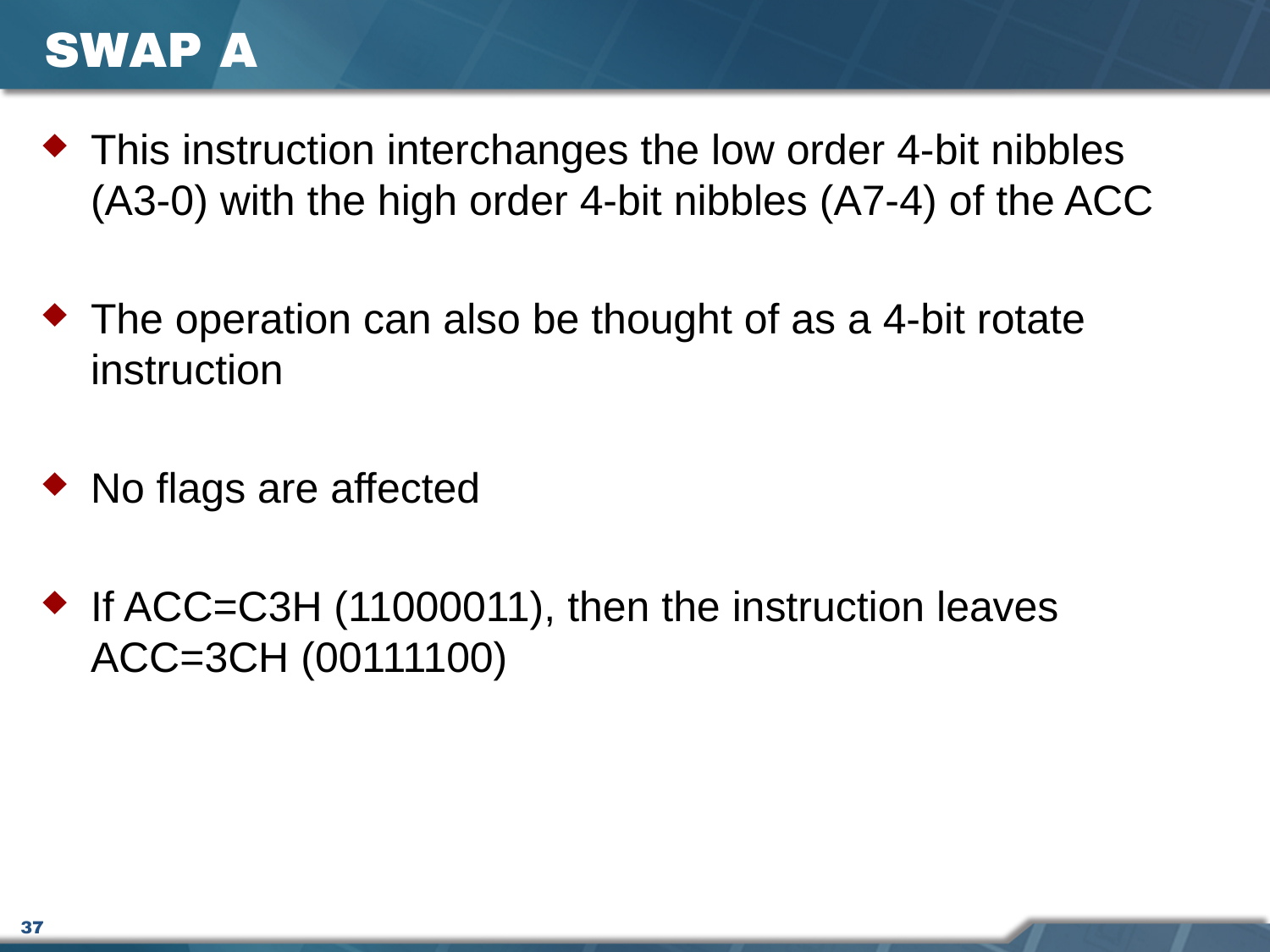

# SWAP A
This instruction interchanges the low order 4-bit nibbles
(A3-0) with the high order 4-bit nibbles (A7-4) of the ACC

The operation can also be thought of as a 4-bit rotate instruction

No flags are affected

If ACC=C3H (11000011), then the instruction leaves ACC=3CH (00111100)